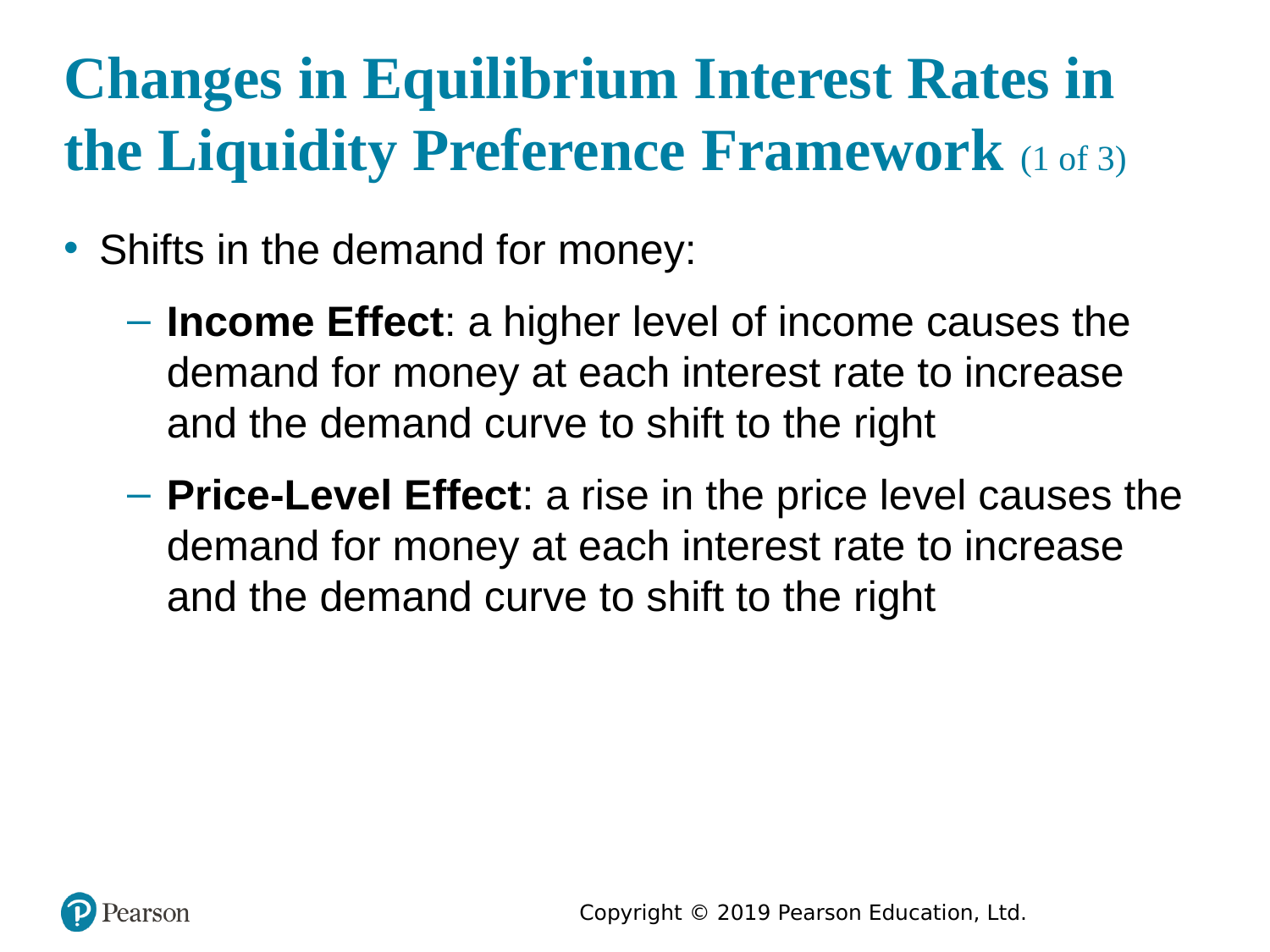

# Changes in Equilibrium Interest Rates in the Liquidity Preference Framework (1 of 3)
Shifts in the demand for money:
Income Effect: a higher level of income causes the demand for money at each interest rate to increase and the demand curve to shift to the right
Price-Level Effect: a rise in the price level causes the demand for money at each interest rate to increase and the demand curve to shift to the right